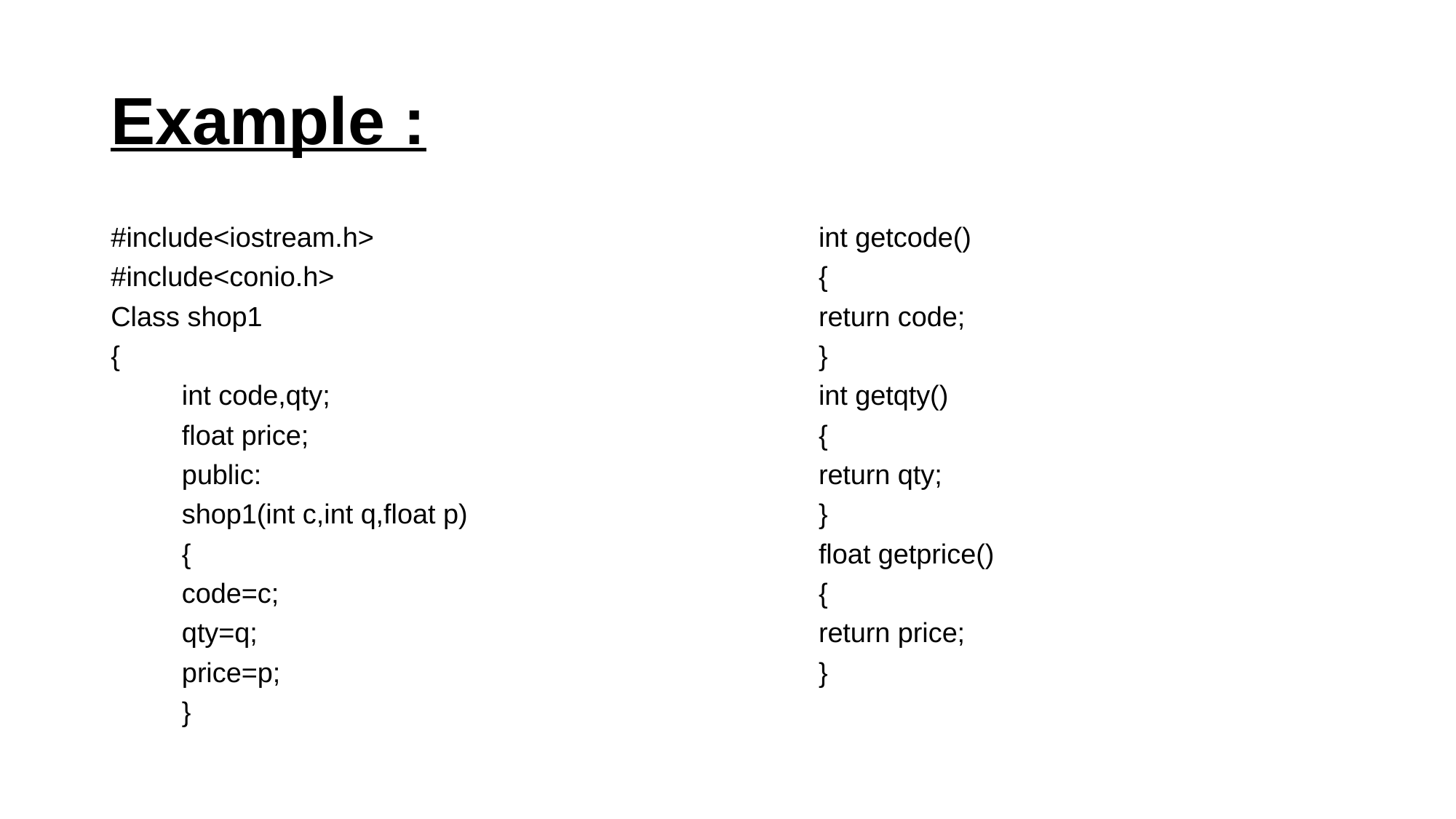

# Example :
#include<iostream.h>
#include<conio.h>
Class shop1
{
	int code,qty;
	float price;
	public:
	shop1(int c,int q,float p)
	{
	code=c;
	qty=q;
	price=p;
	}
	int getcode()
	{
	return code;
	}
	int getqty()
	{
	return qty;
	}
	float getprice()
	{
	return price;
	}